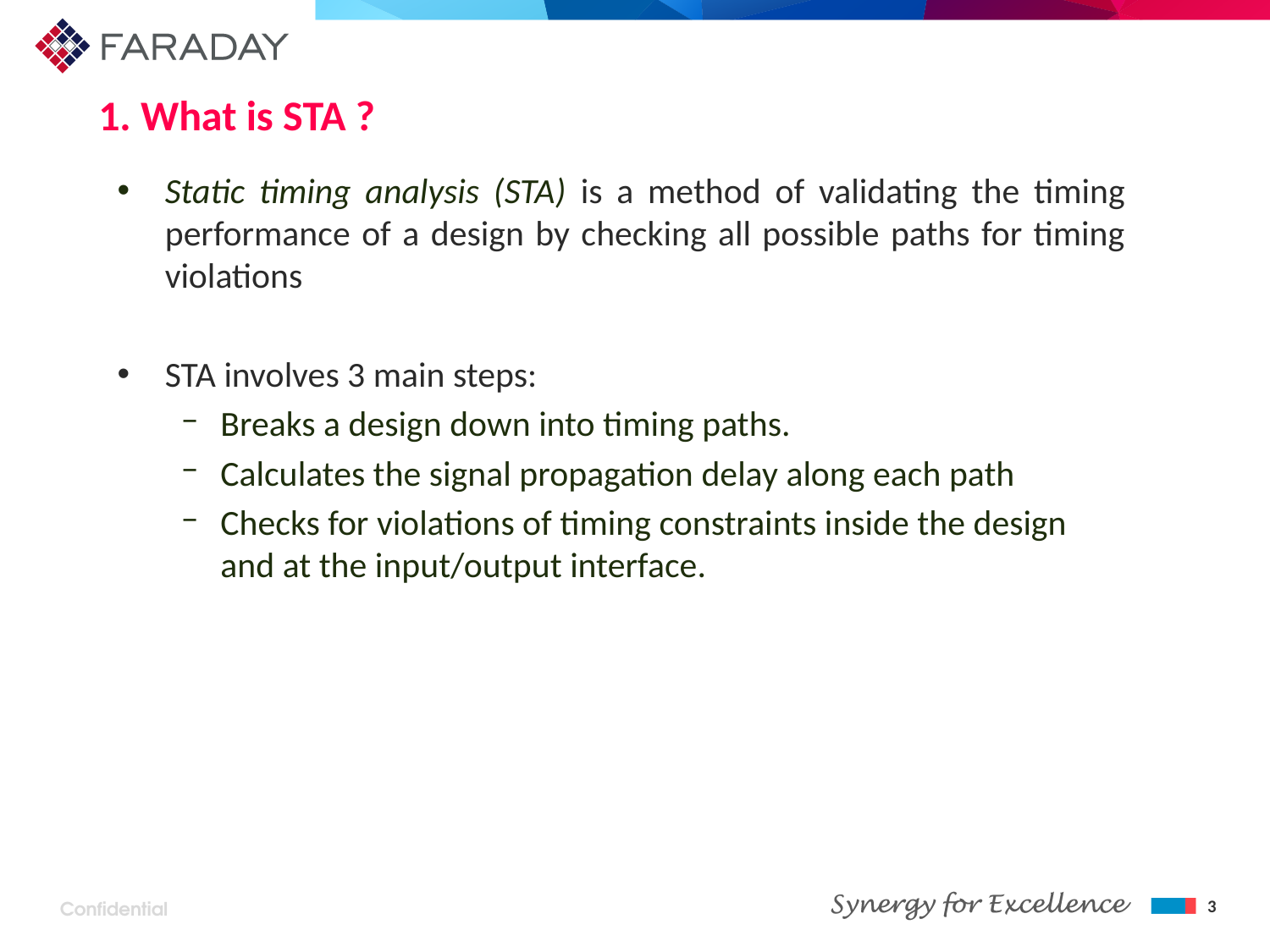

1. What is STA ?

Static timing analysis (STA) is a method of validating the timing performance of a design by checking all possible paths for timing violations

STA involves 3 main steps:
Breaks a design down into timing paths.
Calculates the signal propagation delay along each path
Checks for violations of timing constraints inside the design and at the input/output interface.